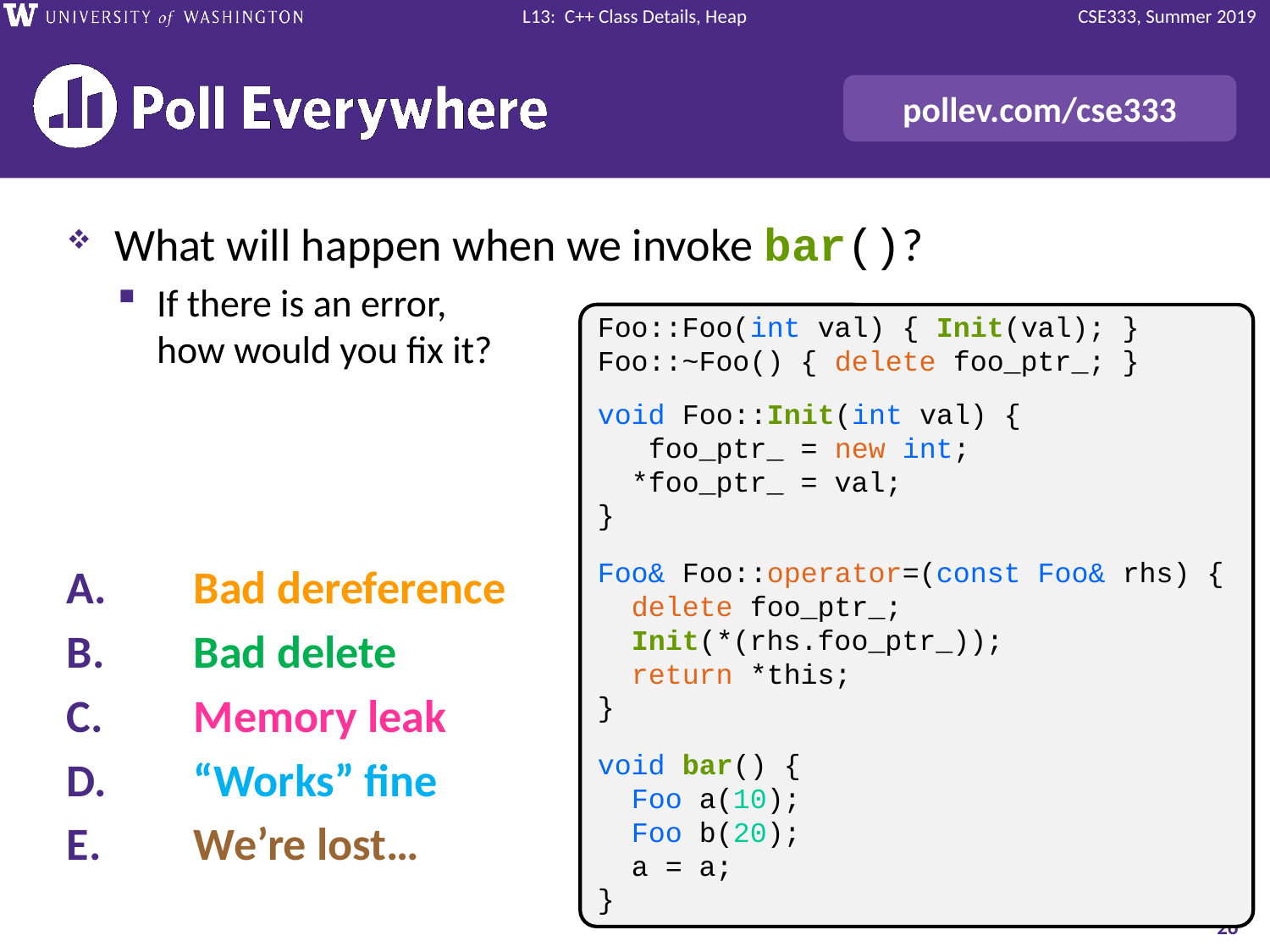

What will happen when we invoke bar()?
If there is an error,
how would you fix it?

A.	Bad dereference
B.	Bad delete
C.	Memory leak
D.	“Works” fine
E.	We’re lost…

Foo::Foo(int val) { Init(val); }
Foo::~Foo() { delete foo_ptr_; }

void Foo::Init(int val) {
   foo_ptr_ = new int;
  *foo_ptr_ = val;
}

Foo& Foo::operator=(const Foo& rhs) {
  delete foo_ptr_;
  Init(*(rhs.foo_ptr_));
  return *this;
}

void bar() {
  Foo a(10);
  Foo b(20);
  a = a;
}
26